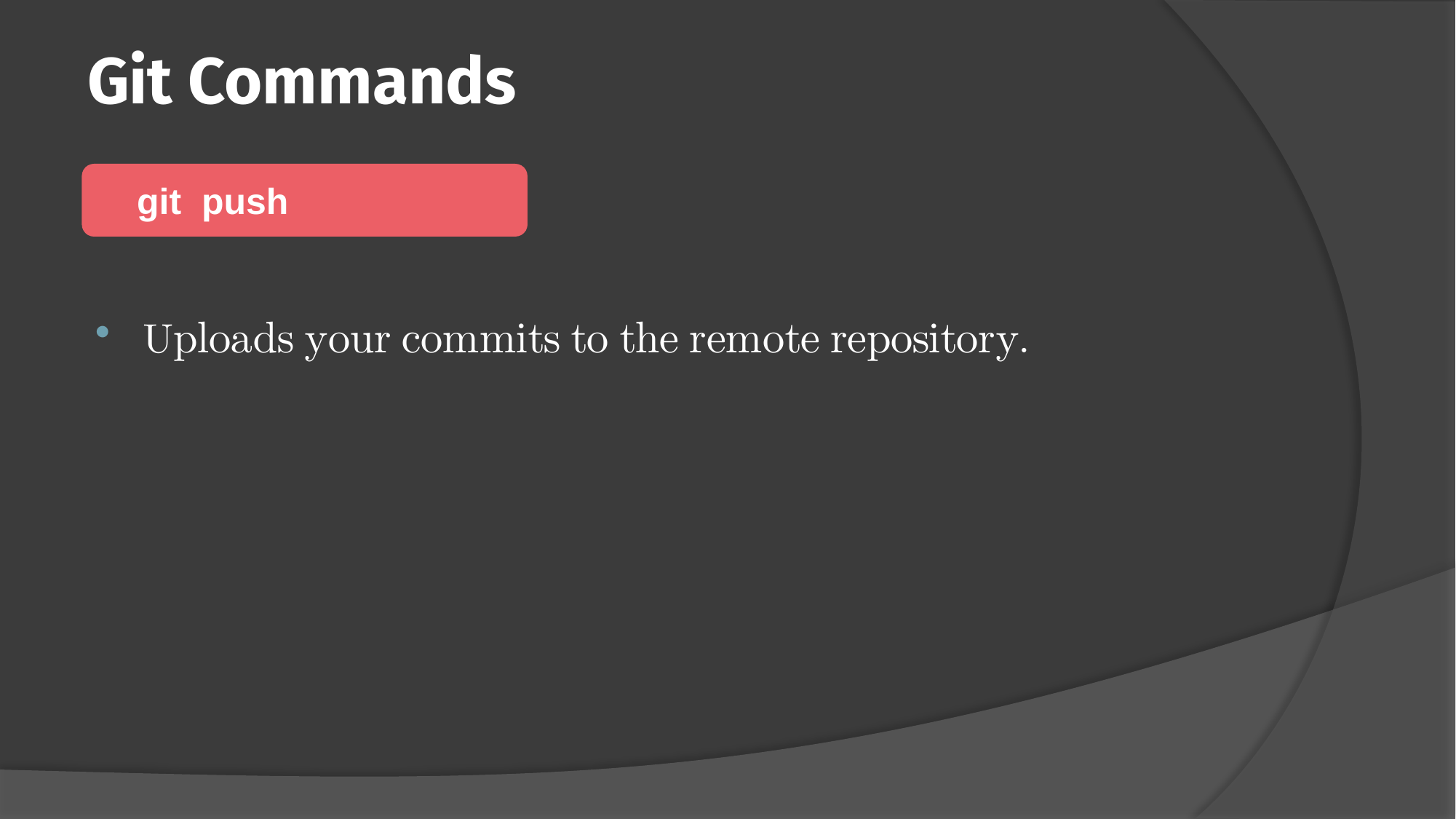

# Git Commands
    git  push

Uploads your commits to the remote repository.